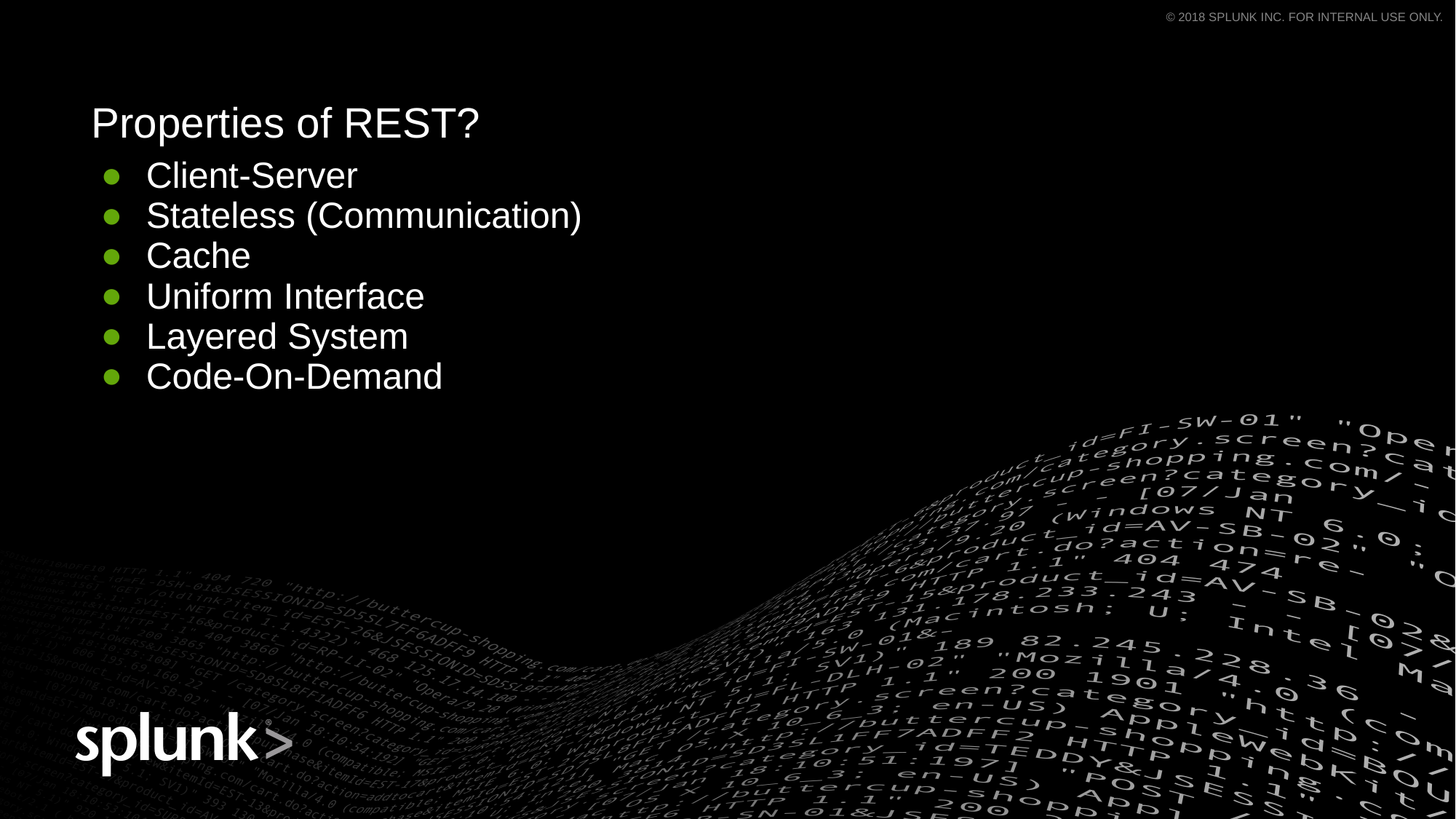

Properties of REST?
Client-Server
Stateless (Communication)
Cache
Uniform Interface
Layered System
Code-On-Demand